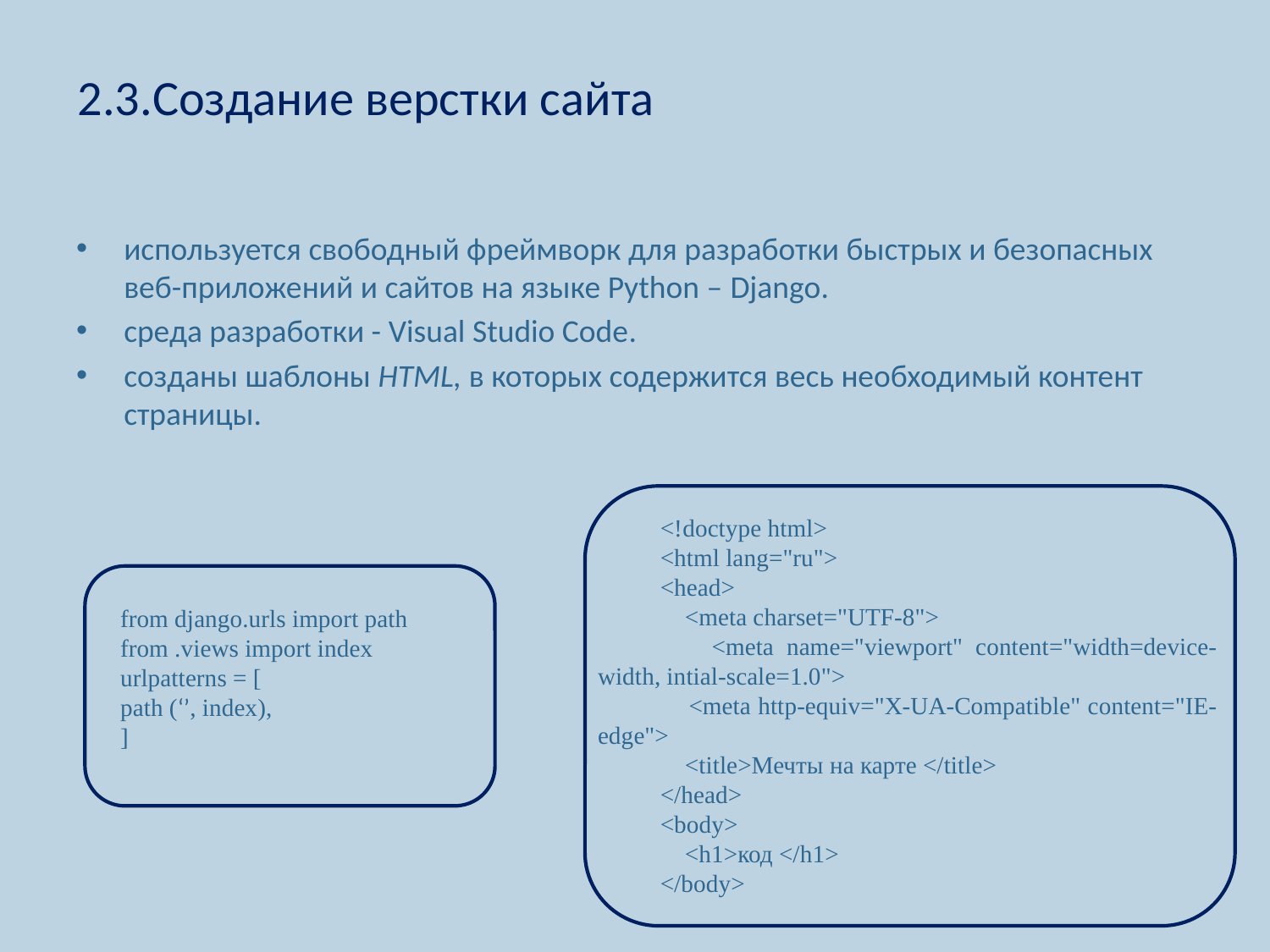

# 2.3.Создание верстки сайта
используется свободный фреймворк для разработки быстрых и безопасных веб-приложений и сайтов на языке Python – Django.
среда разработки - Visual Studio Code.
созданы шаблоны HTML, в которых содержится весь необходимый контент страницы.

<!doctype html>
<html lang="ru">
<head>
    <meta charset="UTF-8">
    <meta name="viewport" content="width=device-width, intial-scale=1.0">
    <meta http-equiv="X-UA-Compatible" content="IE-edge">
    <title>Мечты на карте </title>
</head>
<body>
    <h1>код </h1>
</body>

from django.urls import path
from .views import index
urlpatterns = [
path (‘’, index),
]